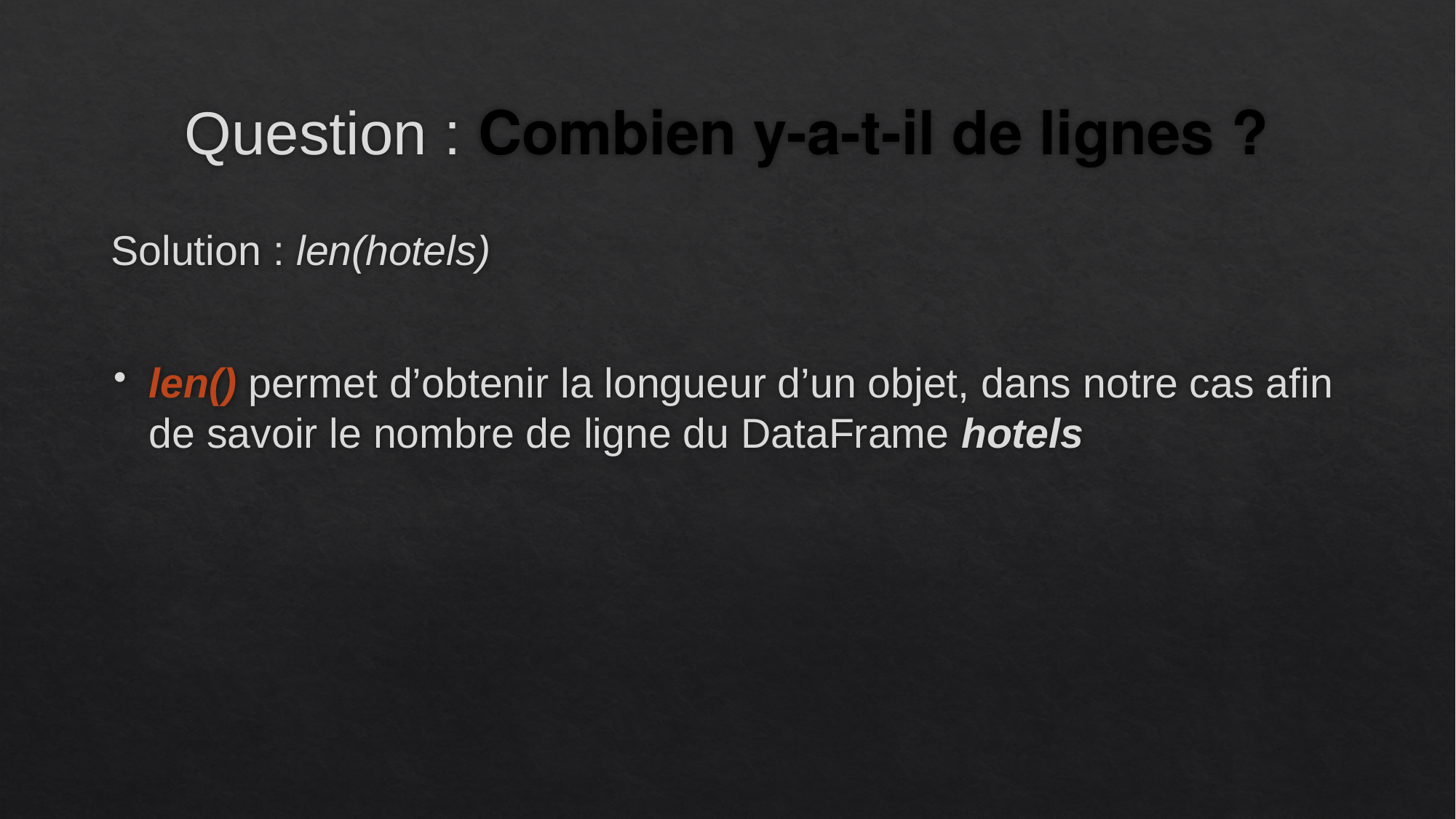

# Question : Combien y-a-t-il de lignes ?
Solution : len(hotels)

len() permet d’obtenir la longueur d’un objet, dans notre cas afin de savoir le nombre de ligne du DataFrame hotels